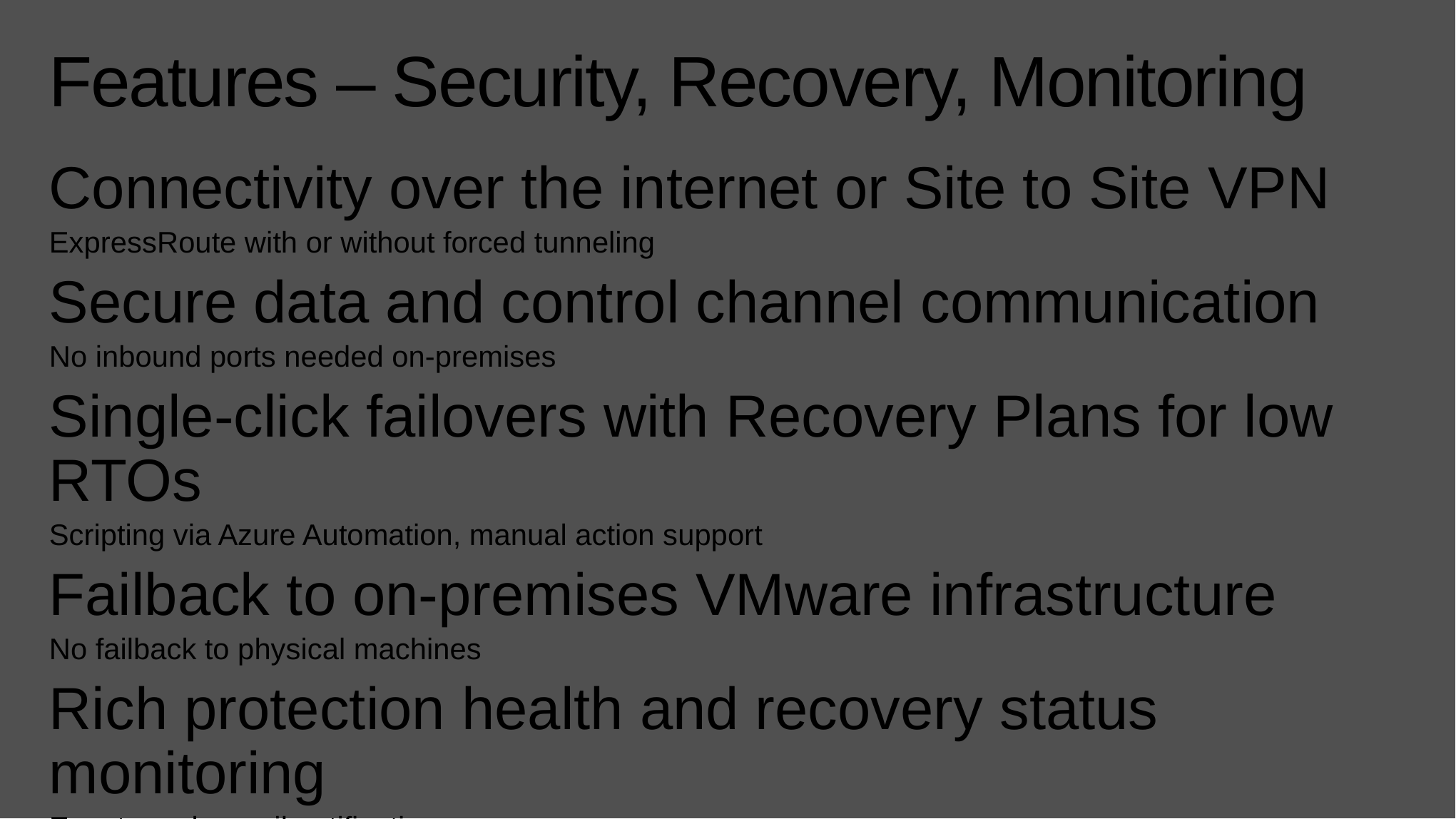

# Features – Security, Recovery, Monitoring
Connectivity over the internet or Site to Site VPN
ExpressRoute with or without forced tunneling
Secure data and control channel communication
No inbound ports needed on-premises
Single-click failovers with Recovery Plans for low RTOs
Scripting via Azure Automation, manual action support
Failback to on-premises VMware infrastructure
No failback to physical machines
Rich protection health and recovery status monitoring
Events and e-mail notifications